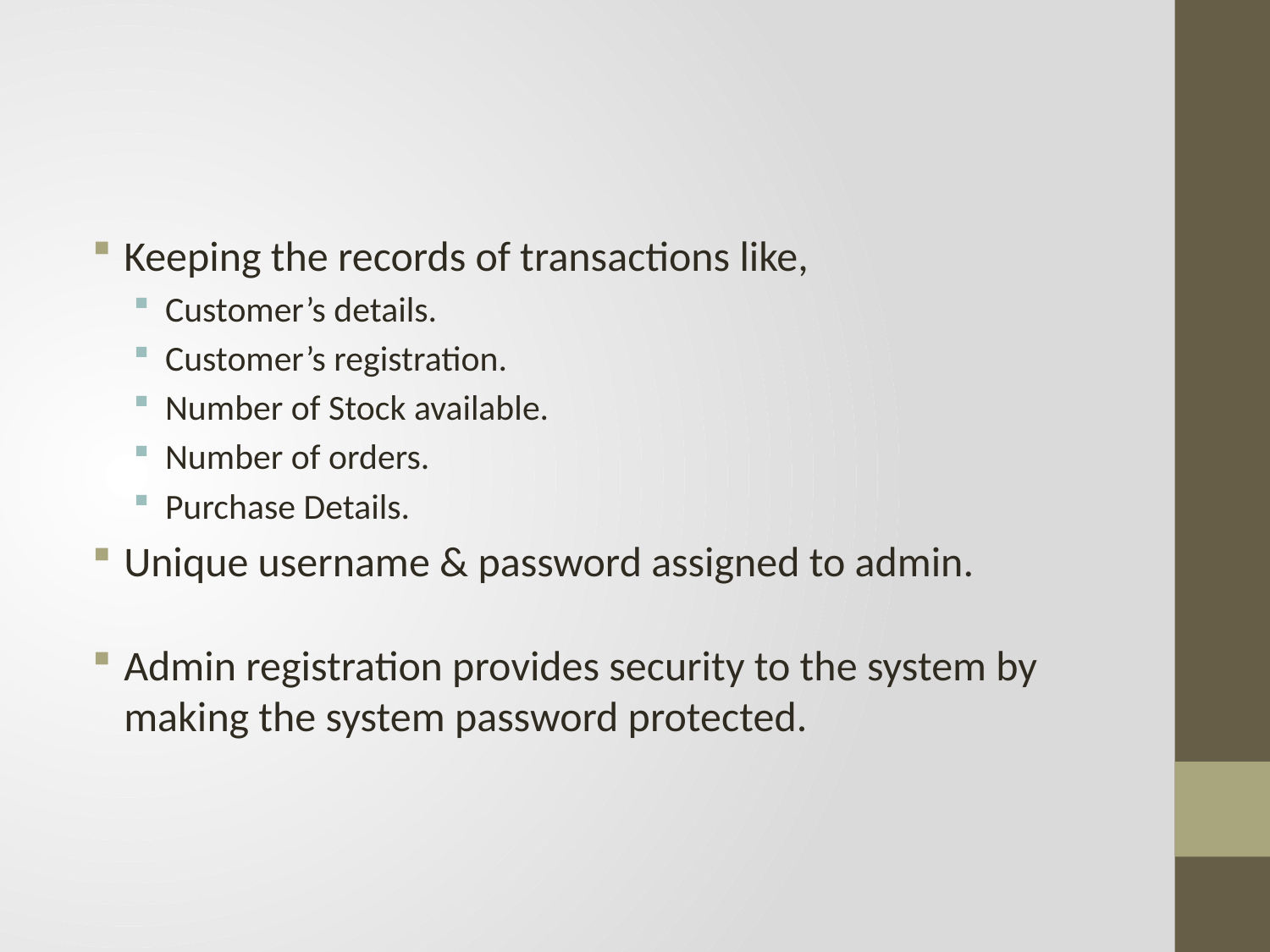

#
Keeping the records of transactions like,
Customer’s details.
Customer’s registration.
Number of Stock available.
Number of orders.
Purchase Details.
Unique username & password assigned to admin.

Admin registration provides security to the system by making the system password protected.